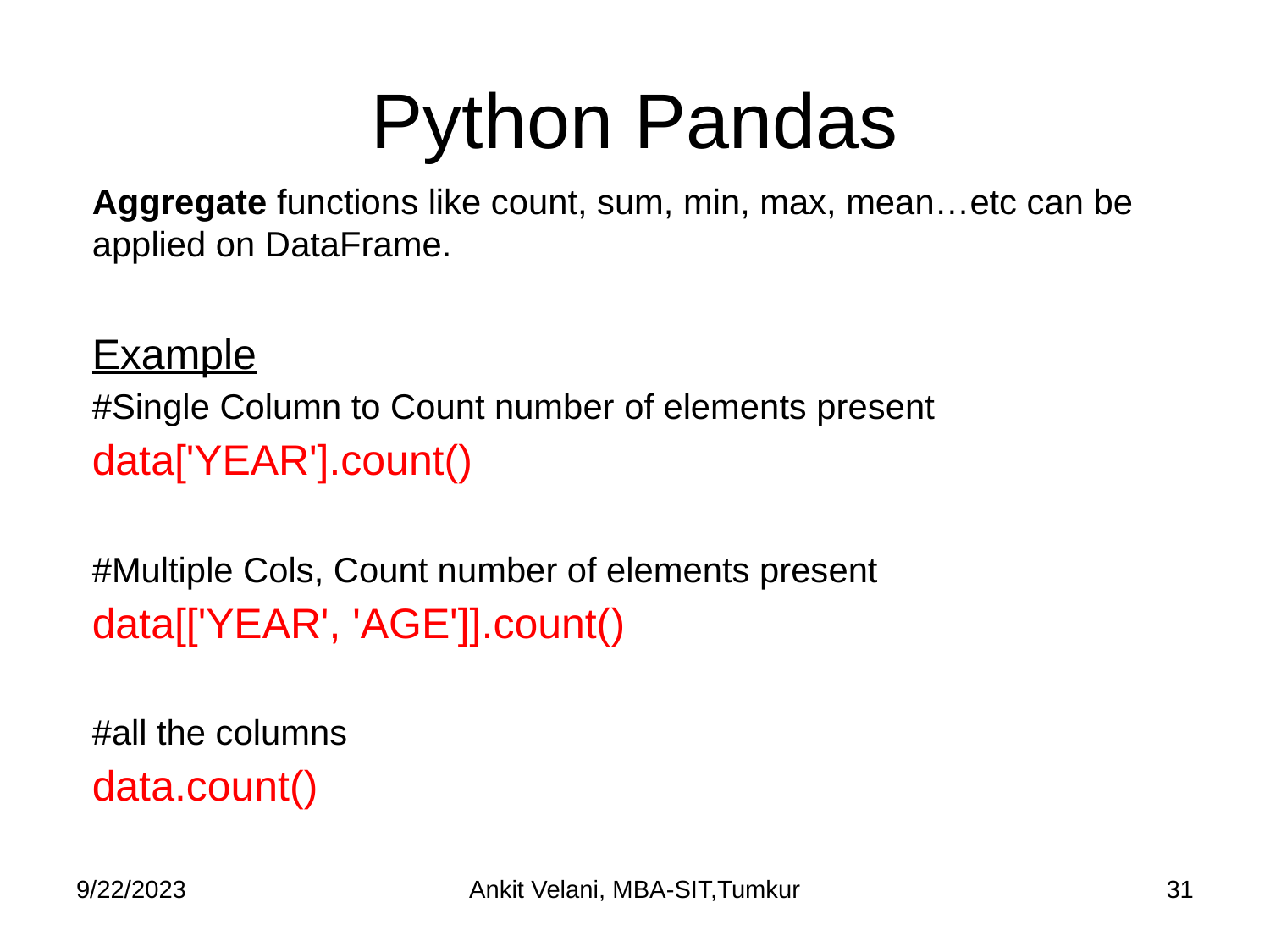

# Python Pandas
Aggregate functions like count, sum, min, max, mean…etc can be applied on DataFrame.

Example
#Single Column to Count number of elements present
data['YEAR'].count()

#Multiple Cols, Count number of elements present
data[['YEAR', 'AGE']].count()

#all the columns
data.count()
9/22/2023
Ankit Velani, MBA-SIT,Tumkur
31